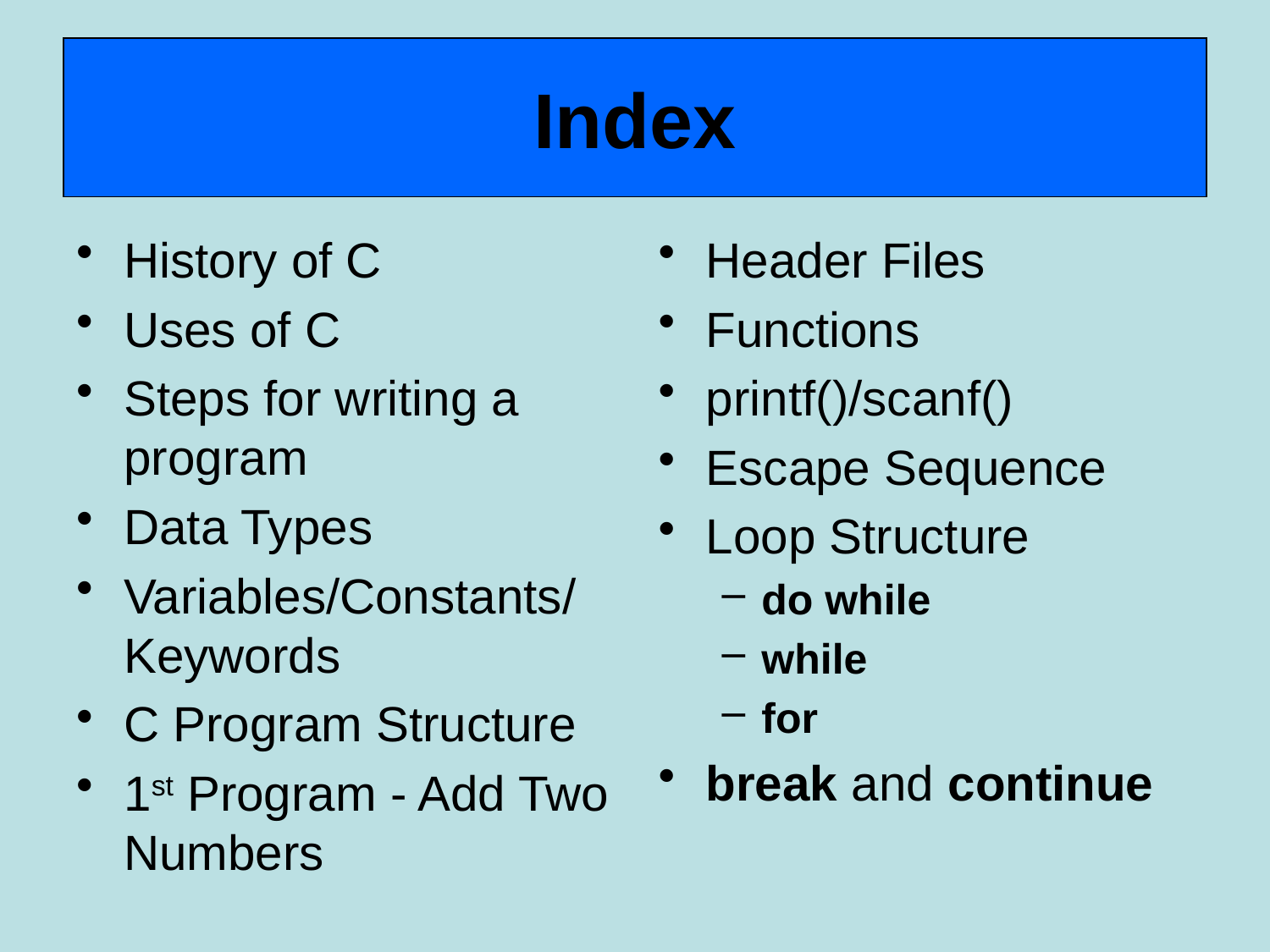

# Index
History of C
Uses of C
Steps for writing a program
Data Types
Variables/Constants/Keywords
C Program Structure
1st Program - Add Two Numbers
Header Files
Functions
printf()/scanf()
Escape Sequence
Loop Structure
do while
while
for
break and continue